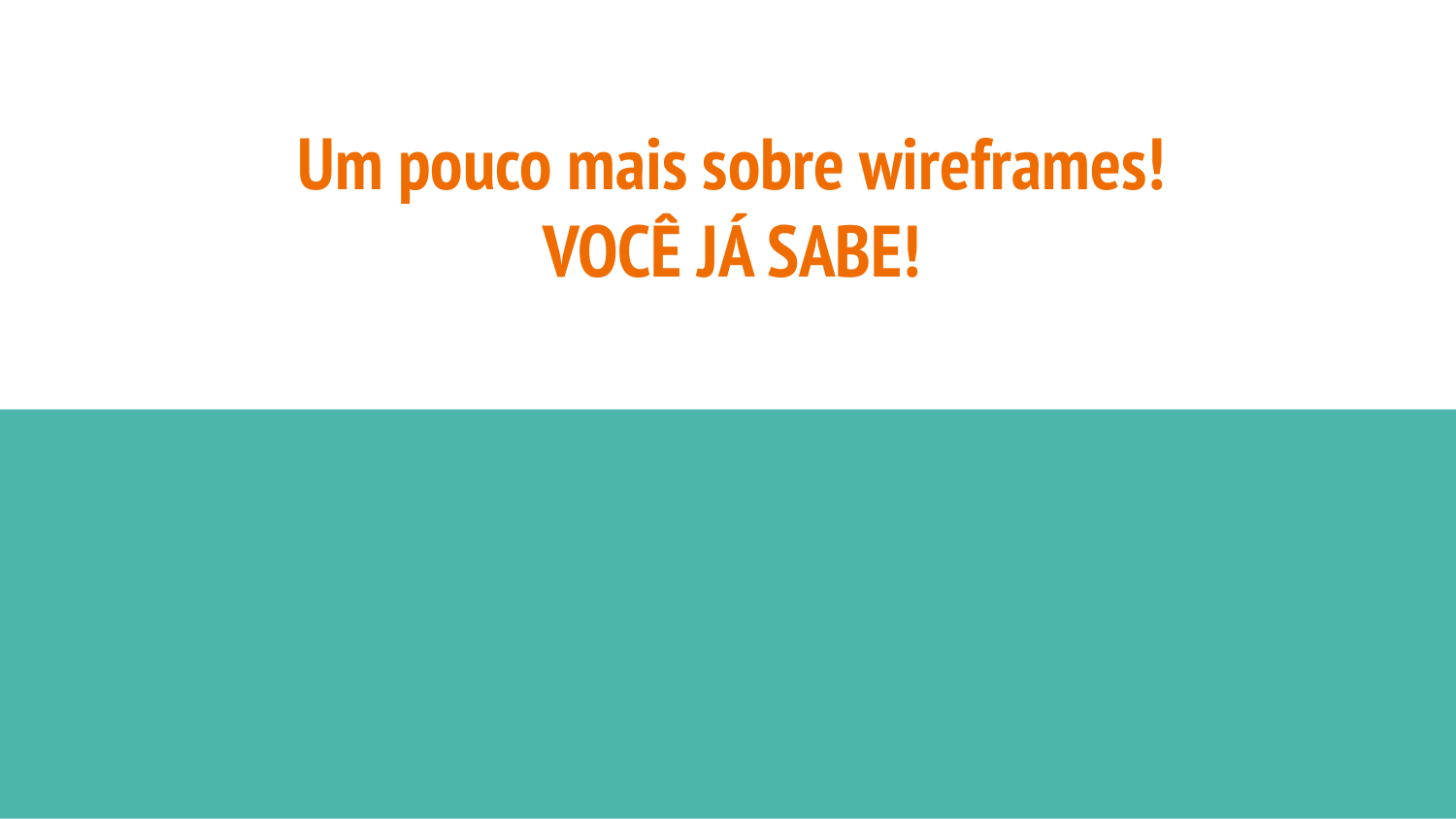

# Um pouco mais sobre wireframes!
VOCÊ JÁ SABE!